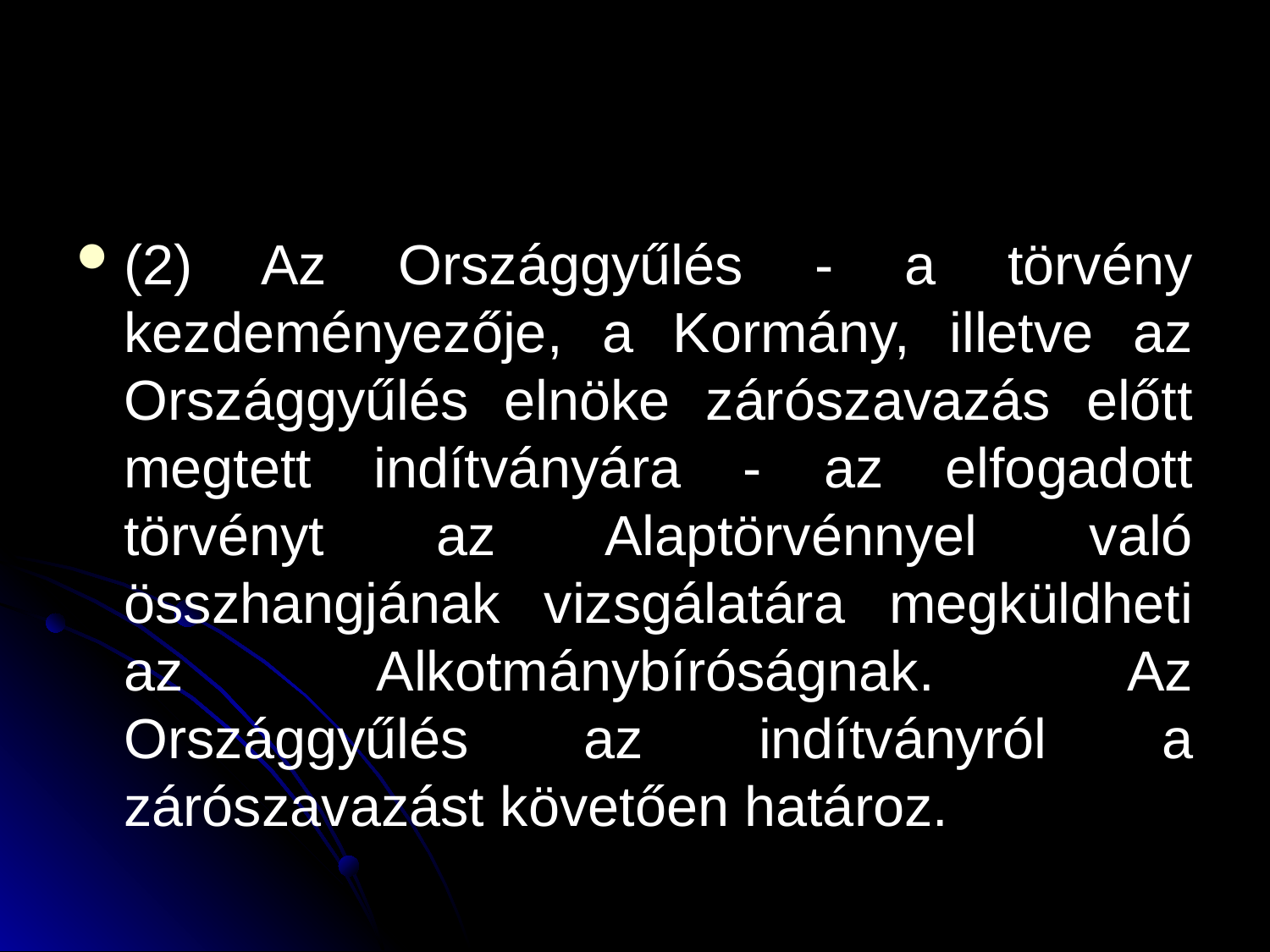

#
(2) Az Országgyűlés - a törvény kezdeményezője, a Kormány, illetve az Országgyűlés elnöke zárószavazás előtt megtett indítványára - az elfogadott törvényt az Alaptörvénnyel való összhangjának vizsgálatára megküldheti az Alkotmánybíróságnak. Az Országgyűlés az indítványról a zárószavazást követően határoz.